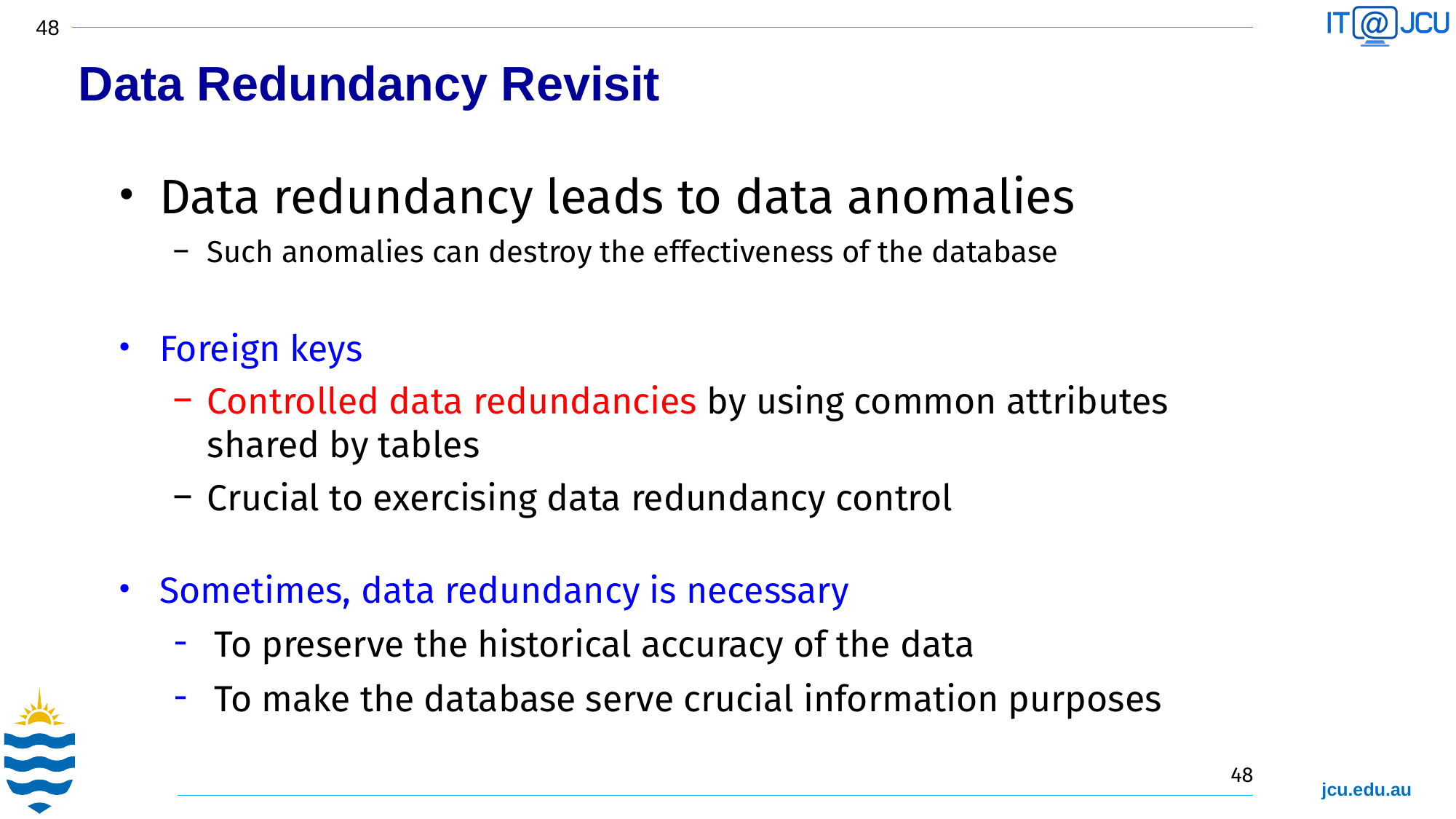

Data Redundancy Revisit
Data redundancy leads to data anomalies
Such anomalies can destroy the effectiveness of the database

Foreign keys
Controlled data redundancies by using common attributes shared by tables
Crucial to exercising data redundancy control

Sometimes, data redundancy is necessary
To preserve the historical accuracy of the data
To make the database serve crucial information purposes

48